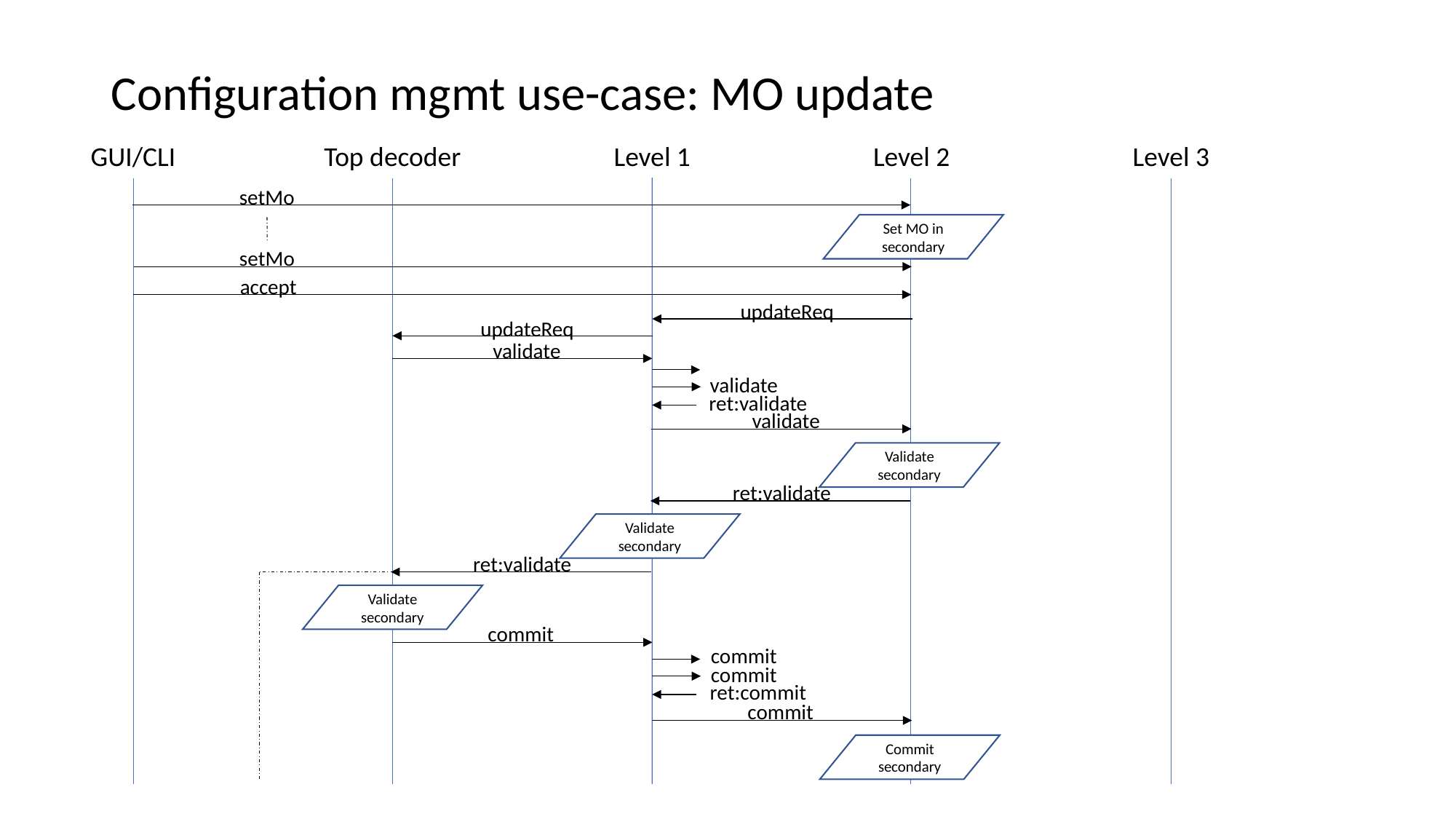

# Configuration mgmt use-case: MO update
GUI/CLI
Top decoder
Level 1
Level 2
Level 3
setMo
Set MO in secondary
setMo
accept
updateReq
updateReq
validate
validate
ret:validate
validate
Validate secondary
ret:validate
Validate secondary
ret:validate
Validate secondary
commit
commit
commit
ret:commit
commit
Commit secondary